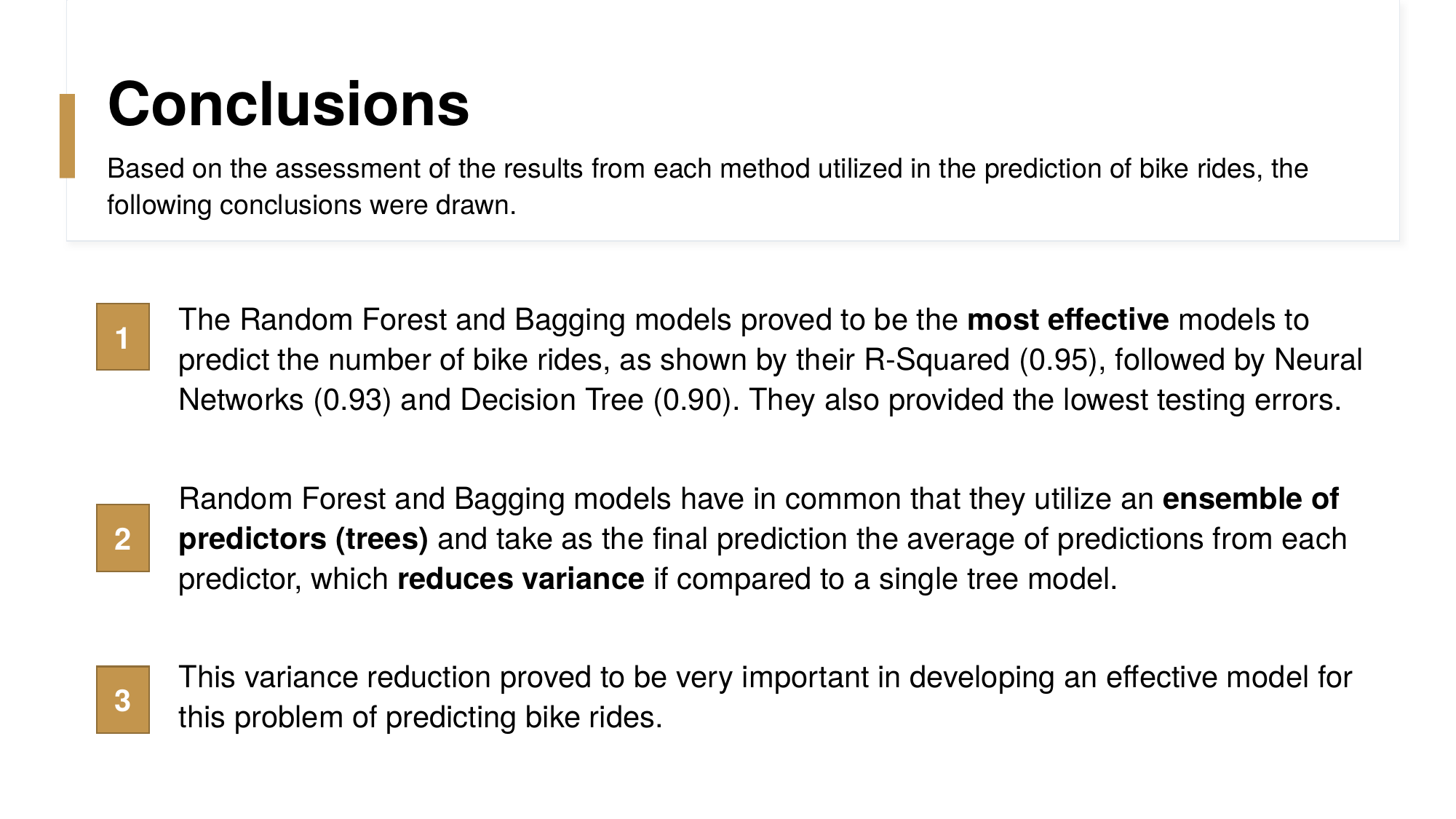

# Conclusions
Based on the assessment of the results from each method utilized in the prediction of bike rides, the following conclusions were drawn.
The Random Forest and Bagging models proved to be the most effective models to predict the number of bike rides, as shown by their R-Squared (0.95), followed by Neural Networks (0.93) and Decision Tree (0.90). They also provided the lowest testing errors.

Random Forest and Bagging models have in common that they utilize an ensemble of predictors (trees) and take as the final prediction the average of predictions from each predictor, which reduces variance if compared to a single tree model.

This variance reduction proved to be very important in developing an effective model for this problem of predicting bike rides.
1
2
3